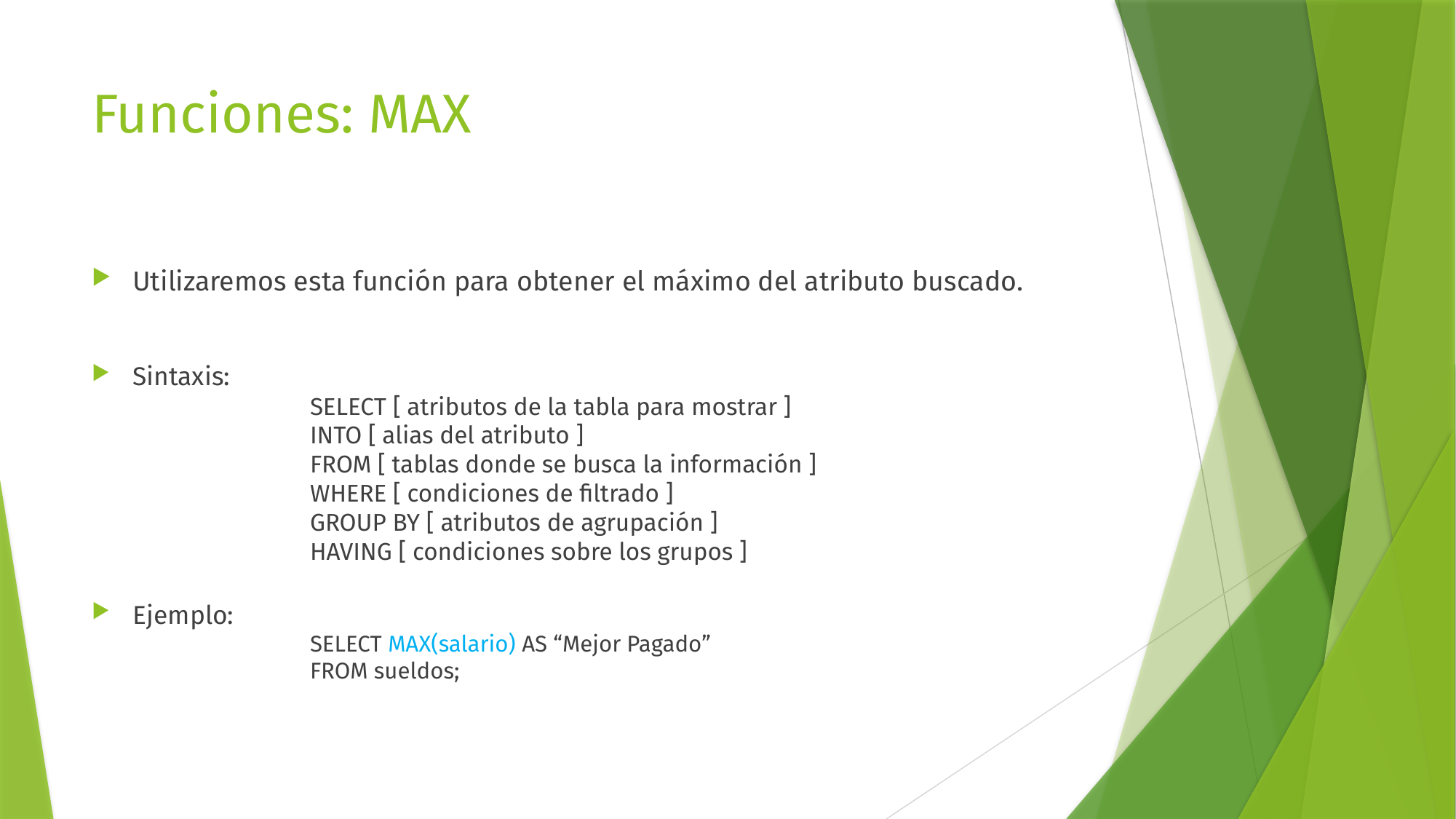

# Funciones: MAX
Utilizaremos esta función para obtener el máximo del atributo buscado.

Sintaxis:
		SELECT [ atributos de la tabla para mostrar ]
		INTO [ alias del atributo ]
		FROM [ tablas donde se busca la información ]
		WHERE [ condiciones de filtrado ]
		GROUP BY [ atributos de agrupación ]
		HAVING [ condiciones sobre los grupos ]
Ejemplo:
		SELECT MAX(salario) AS “Mejor Pagado”
		FROM sueldos;